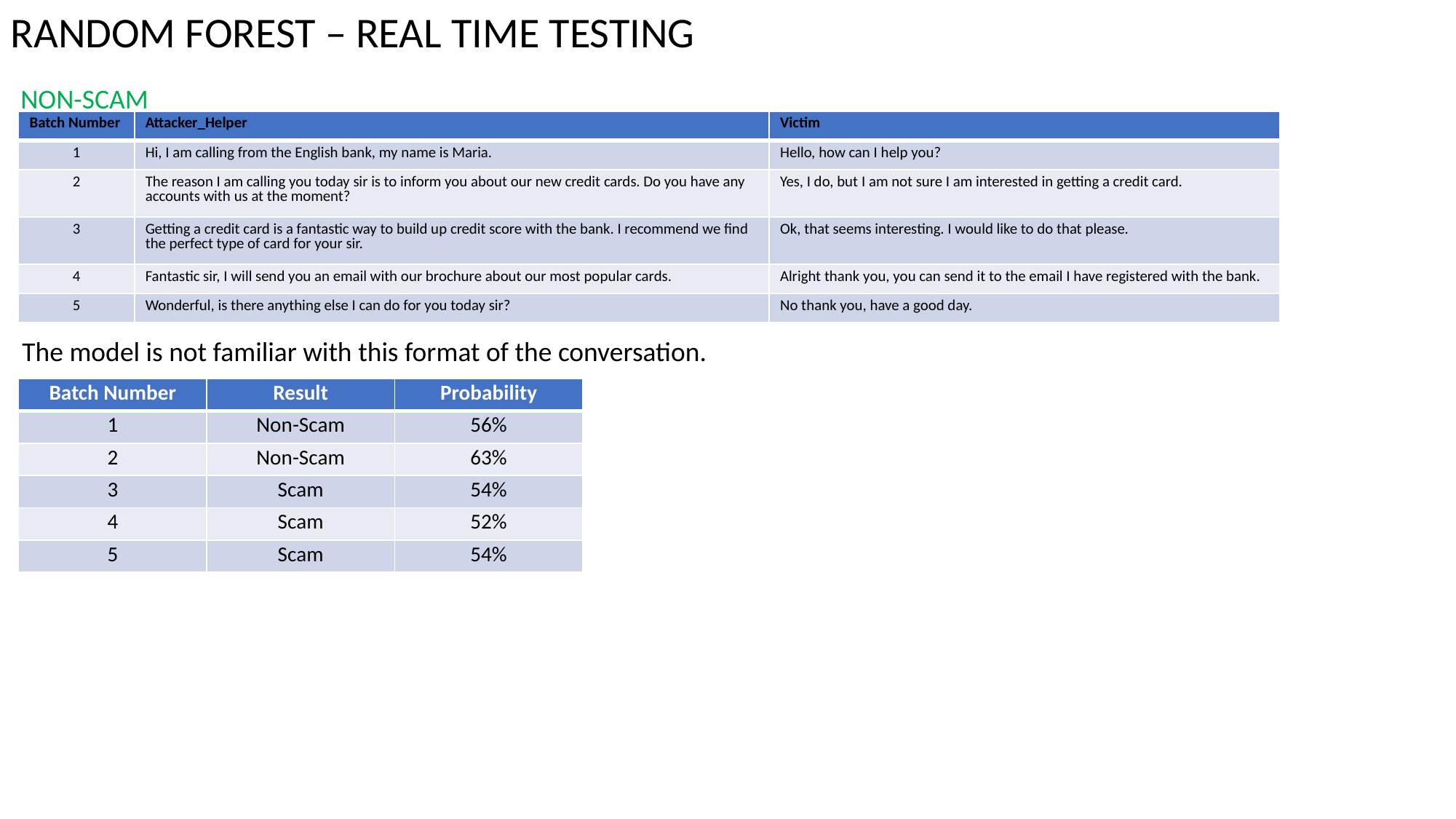

RANDOM FOREST – REAL TIME TESTING
NON-SCAM
| Batch Number | Attacker\_Helper | Victim |
| --- | --- | --- |
| 1 | Hi, I am calling from the English bank, my name is Maria. | Hello, how can I help you? |
| 2 | The reason I am calling you today sir is to inform you about our new credit cards. Do you have any accounts with us at the moment? | Yes, I do, but I am not sure I am interested in getting a credit card. |
| 3 | Getting a credit card is a fantastic way to build up credit score with the bank. I recommend we find the perfect type of card for your sir. | Ok, that seems interesting. I would like to do that please. |
| 4 | Fantastic sir, I will send you an email with our brochure about our most popular cards. | Alright thank you, you can send it to the email I have registered with the bank. |
| 5 | Wonderful, is there anything else I can do for you today sir? | No thank you, have a good day. |
The model is not familiar with this format of the conversation.
| Batch Number | Result | Probability |
| --- | --- | --- |
| 1 | Non-Scam | 56% |
| 2 | Non-Scam | 63% |
| 3 | Scam | 54% |
| 4 | Scam | 52% |
| 5 | Scam | 54% |